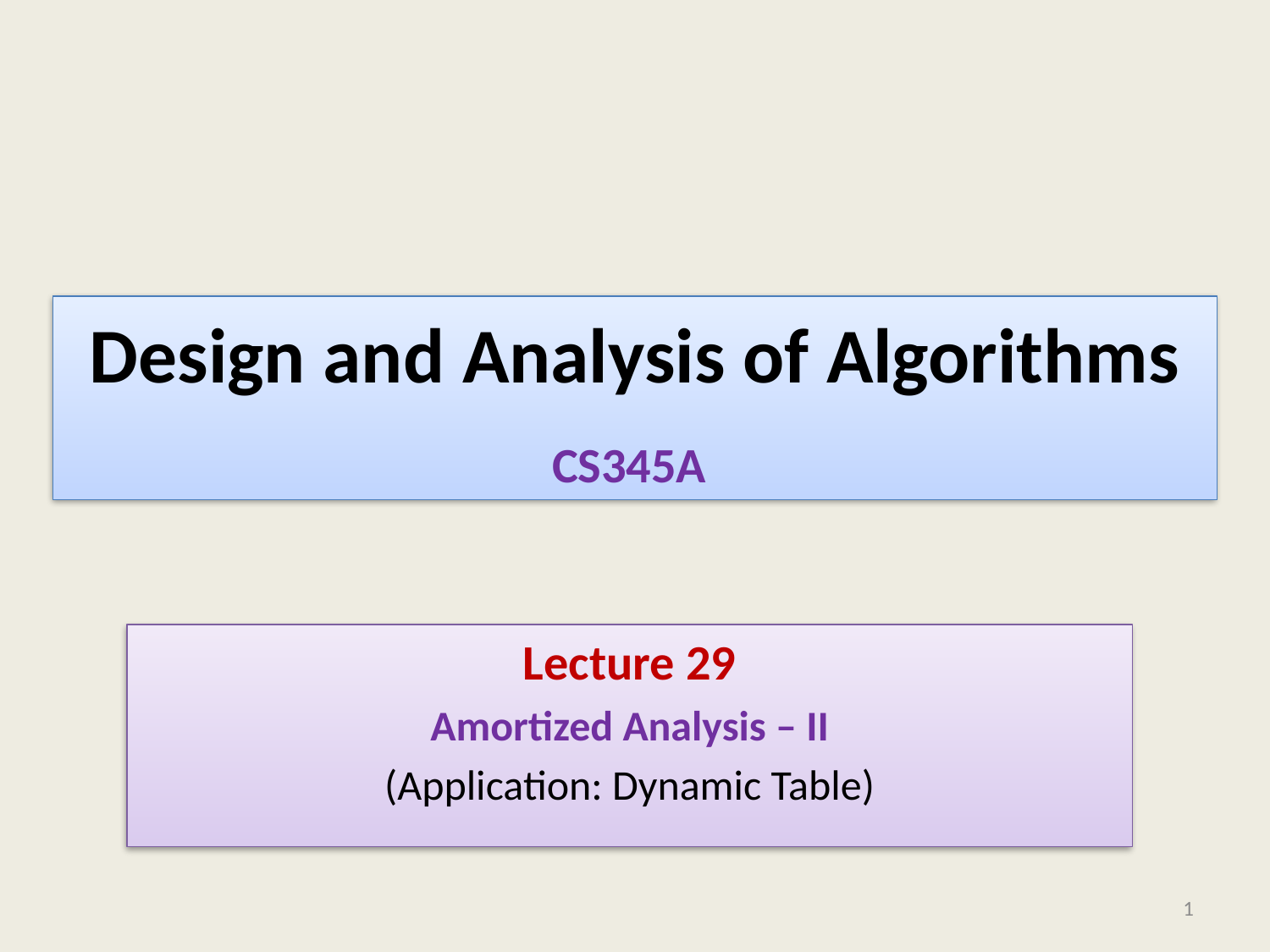

# Design and Analysis of Algorithms
CS345A
Lecture 29
Amortized Analysis – II
(Application: Dynamic Table)
1